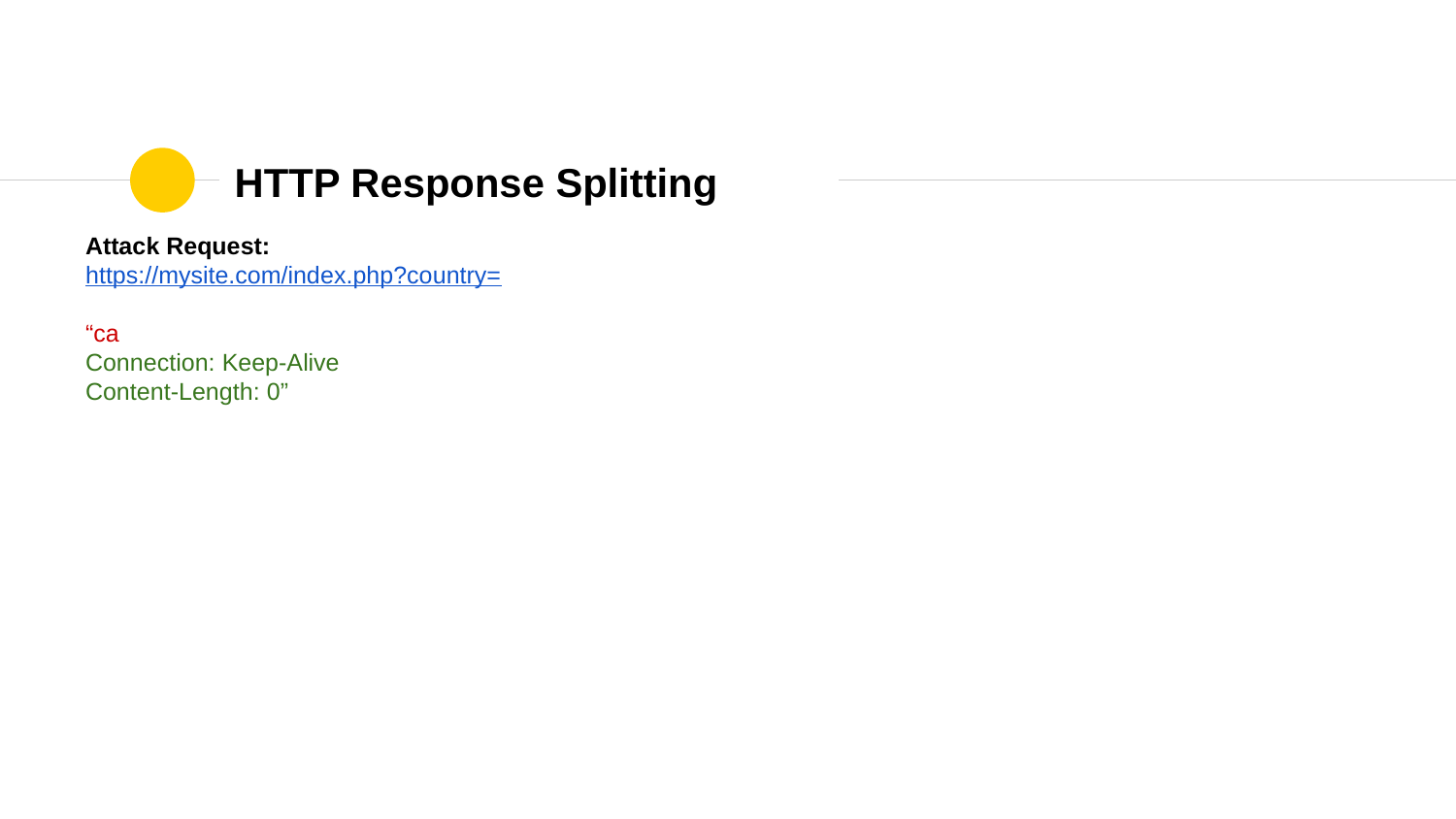

# HTTP Response Splitting
Attack Request:
https://mysite.com/index.php?country=

“ca
Connection: Keep-Alive
Content-Length: 0”